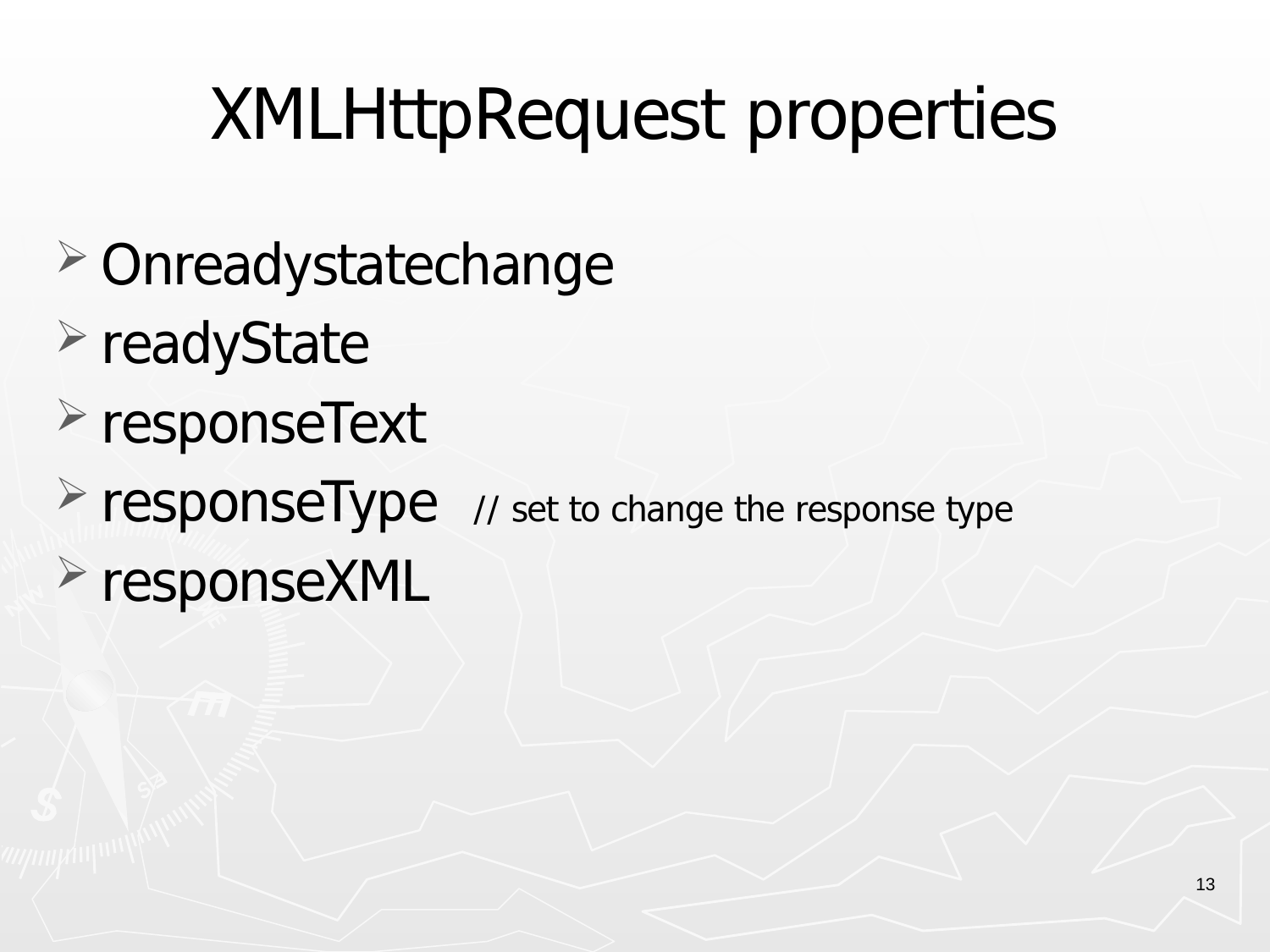

# XMLHttpRequest properties
Onreadystatechange
readyState
responseText
responseType  // set to change the response type
responseXML

13